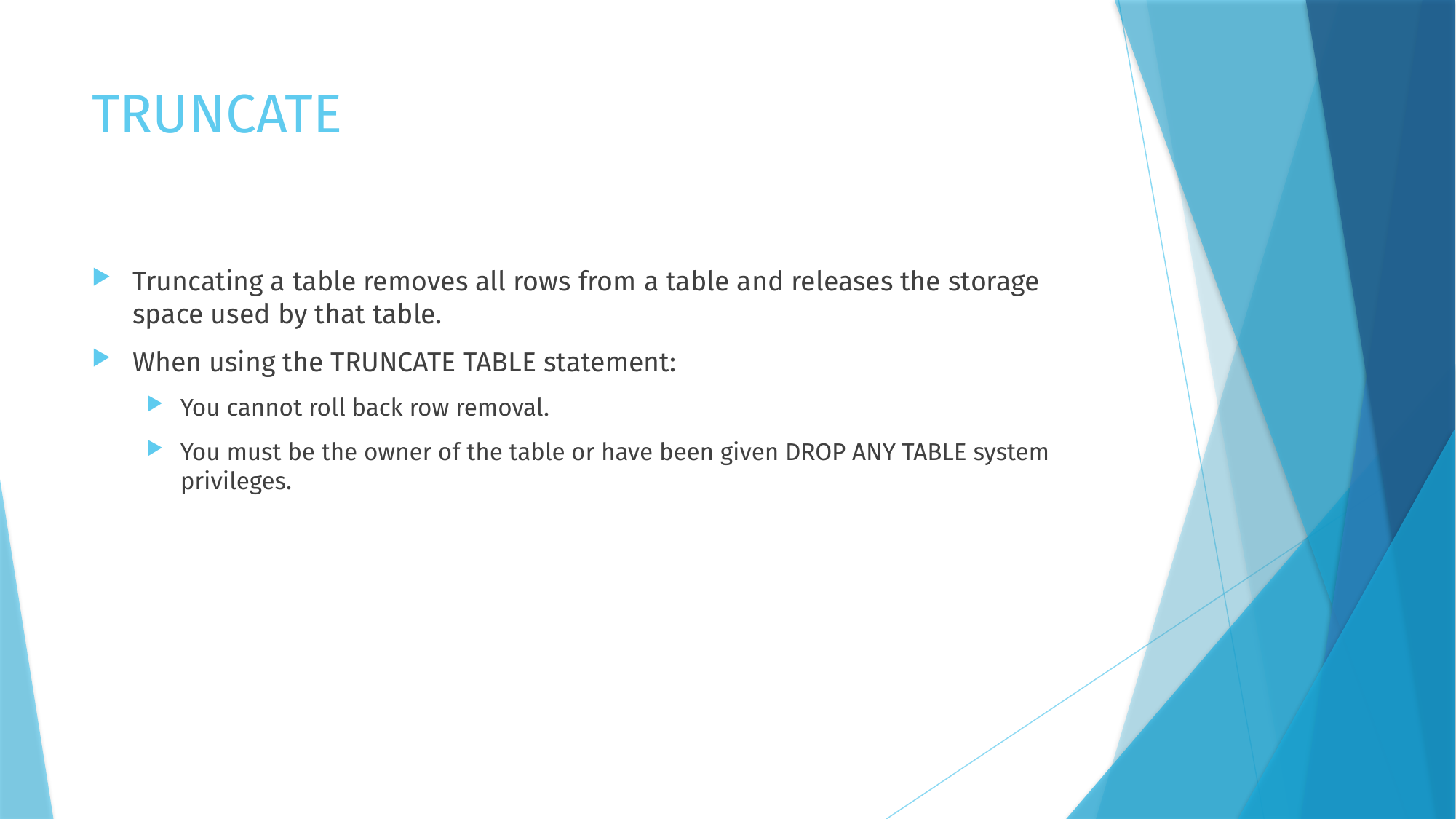

# TRUNCATE
Truncating a table removes all rows from a table and releases the storage space used by that table.
When using the TRUNCATE TABLE statement:
You cannot roll back row removal.
You must be the owner of the table or have been given DROP ANY TABLE system privileges.